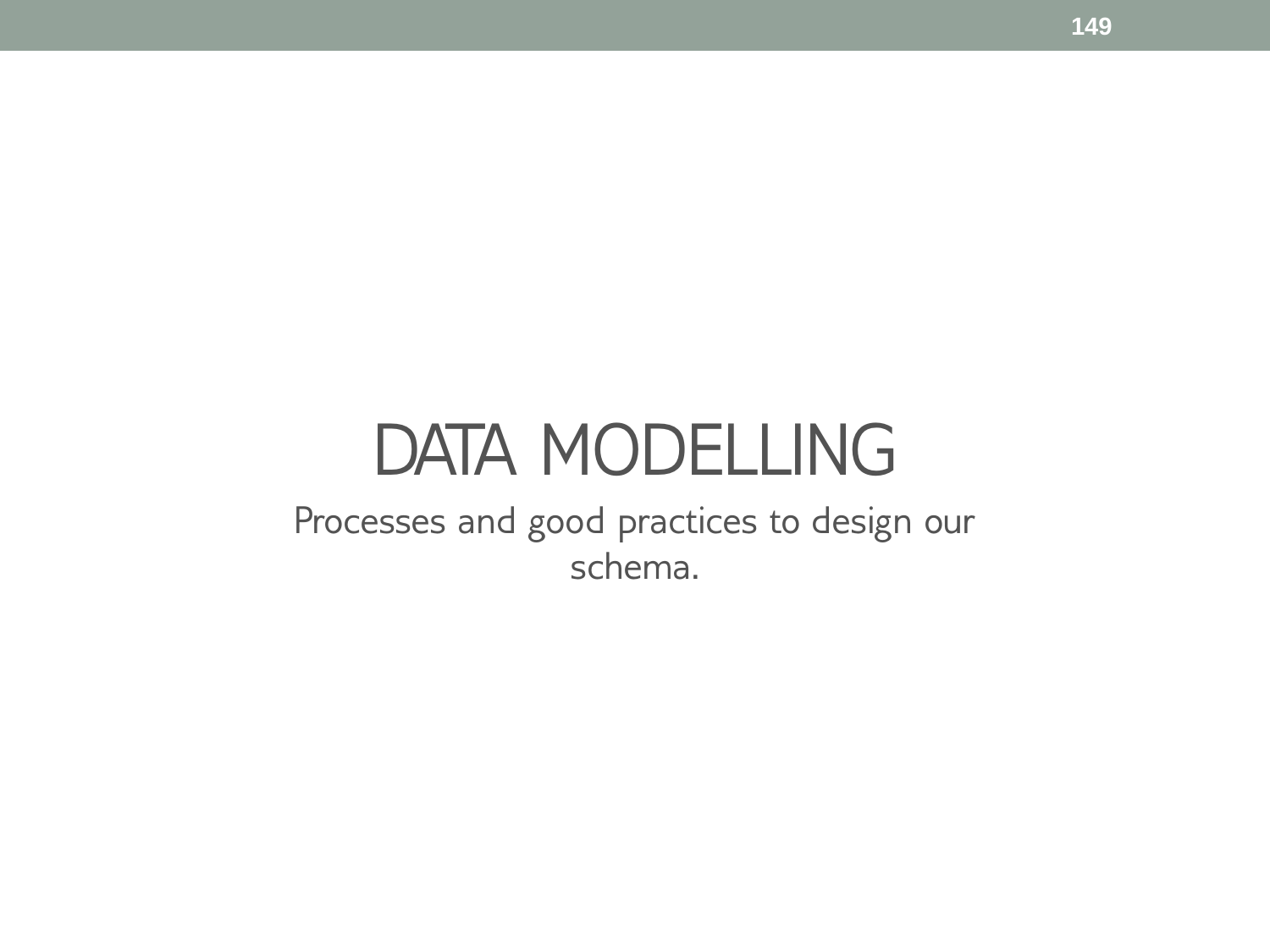

149
DATA MODELLING
Processes and good practices to design our schema.